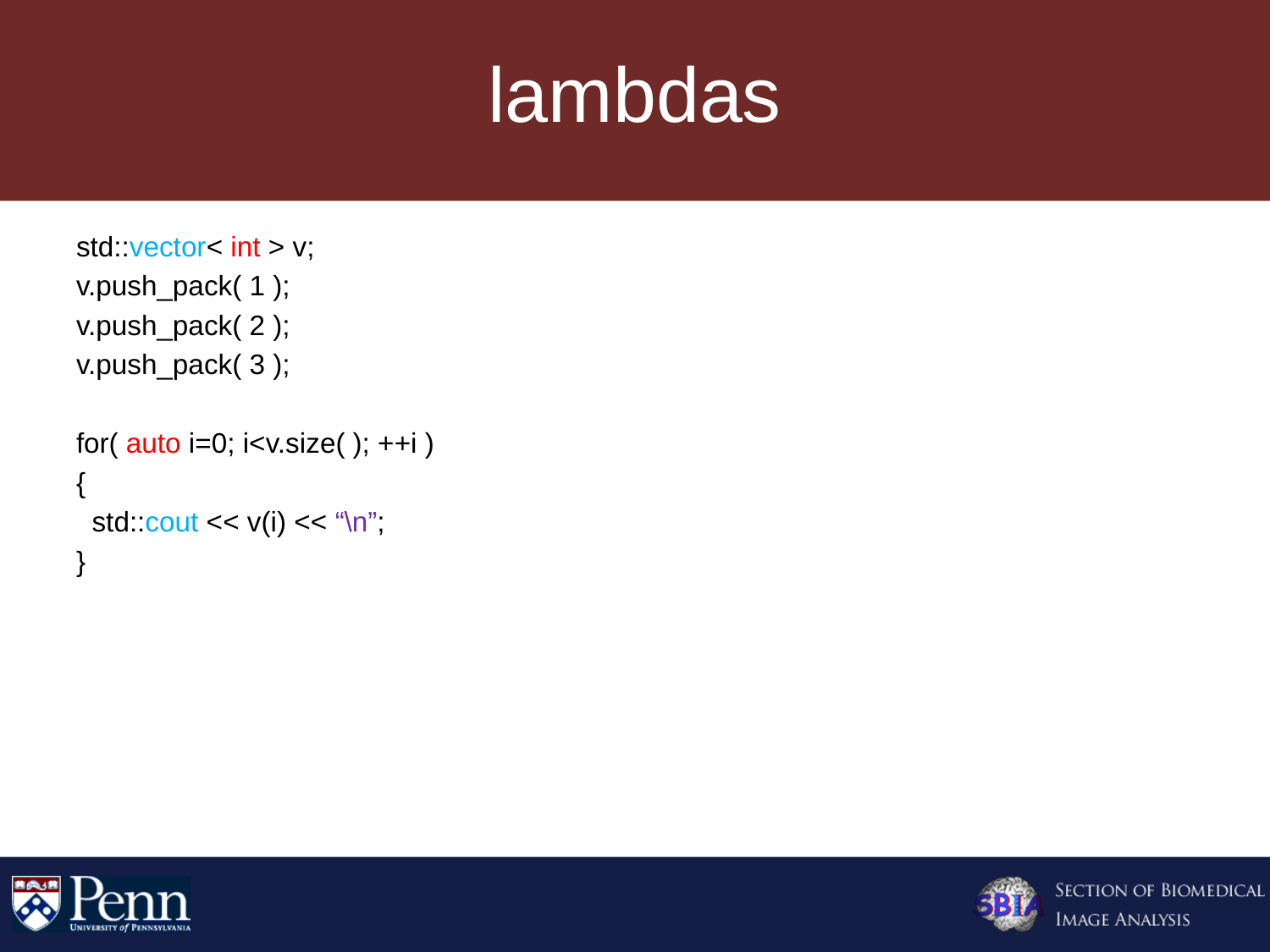

# lambdas
std::vector< int > v;
v.push_pack( 1 );
v.push_pack( 2 );
v.push_pack( 3 );

for( auto i=0; i<v.size( ); ++i )
{
  std::cout << v(i) << “\n”;
}